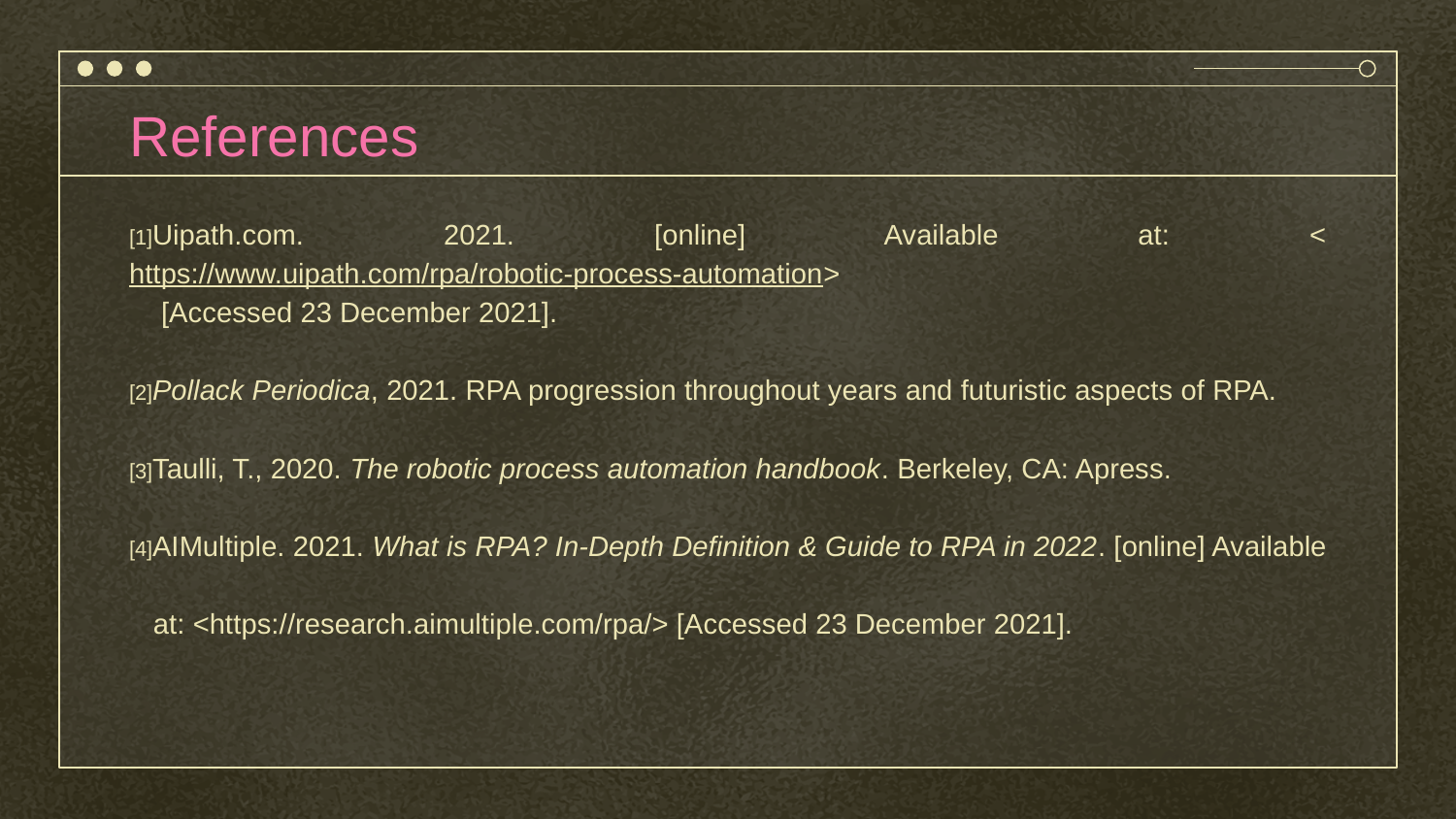

# References
[1]Uipath.com. 2021. [online] Available at: <https://www.uipath.com/rpa/robotic-process-automation>
    [Accessed 23 December 2021].

[2]Pollack Periodica, 2021. RPA progression throughout years and futuristic aspects of RPA.

[3]Taulli, T., 2020. The robotic process automation handbook. Berkeley, CA: Apress.

[4]AIMultiple. 2021. What is RPA? In-Depth Definition & Guide to RPA in 2022. [online] Available
   at: <https://research.aimultiple.com/rpa/> [Accessed 23 December 2021].